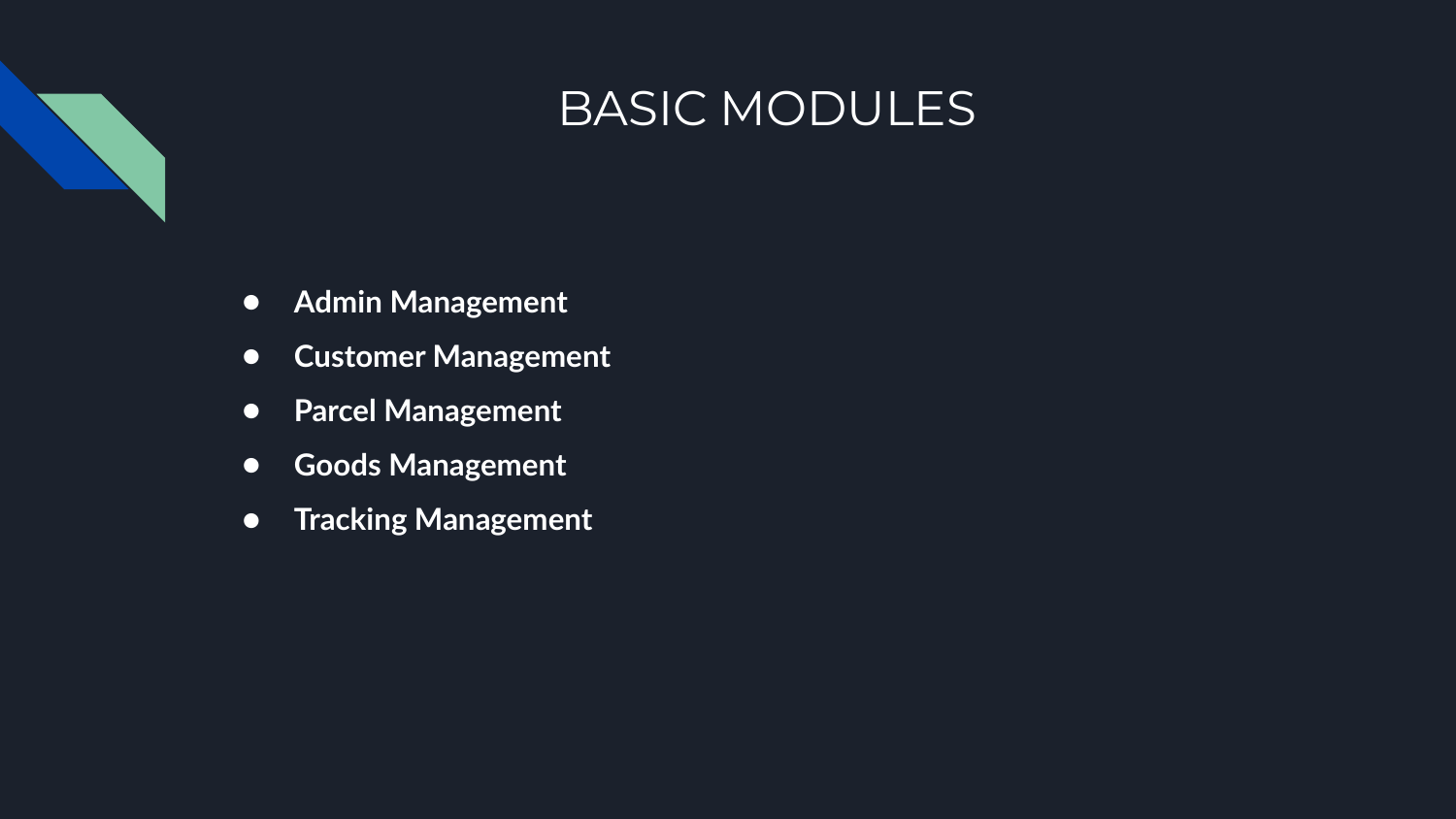

# BASIC MODULES
Admin Management
Customer Management
Parcel Management
Goods Management
Tracking Management